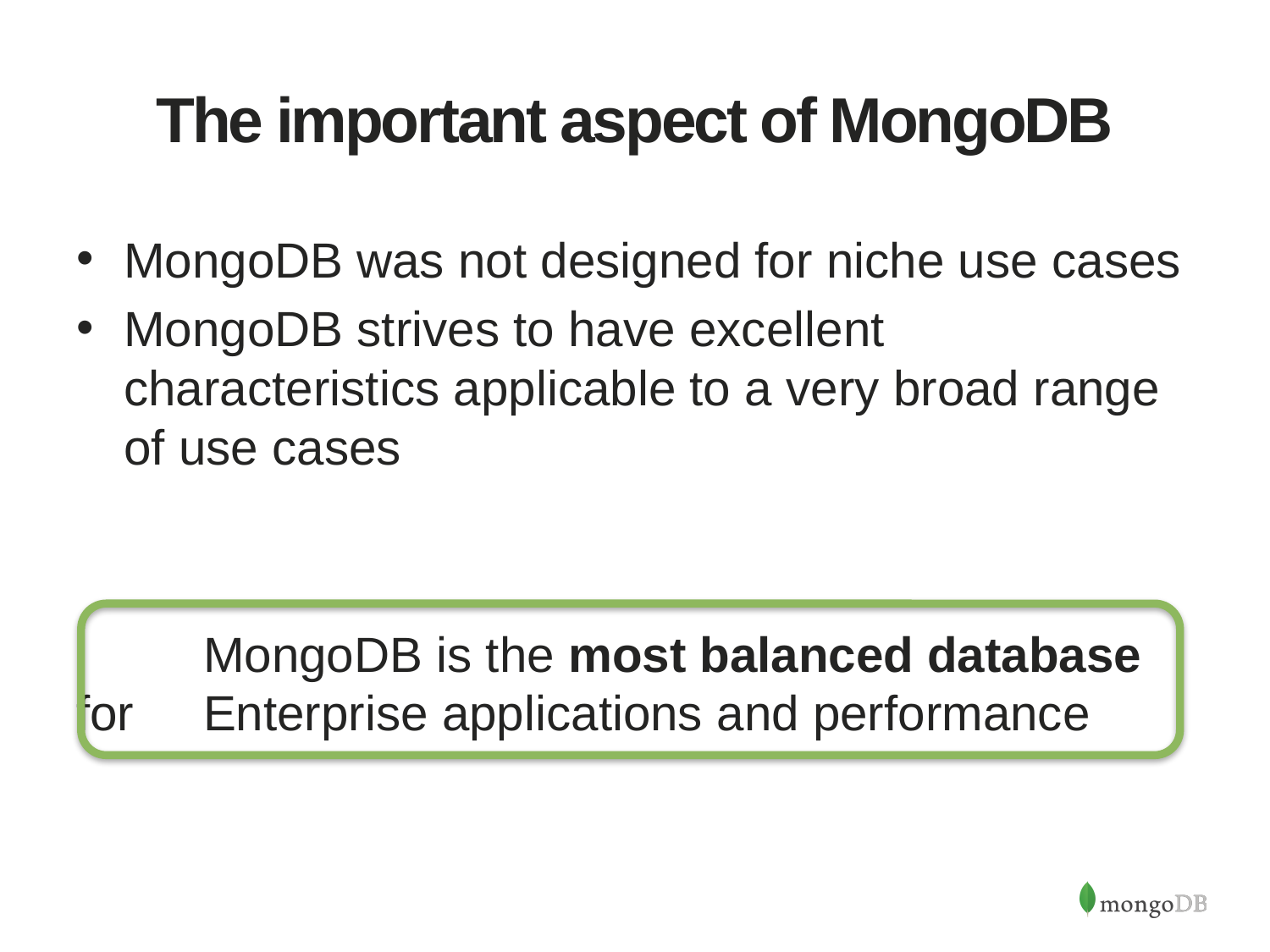

# The important aspect of MongoDB
MongoDB was not designed for niche use cases
MongoDB strives to have excellent characteristics applicable to a very broad range of use cases

	MongoDB is the most balanced database for 	Enterprise applications and performance